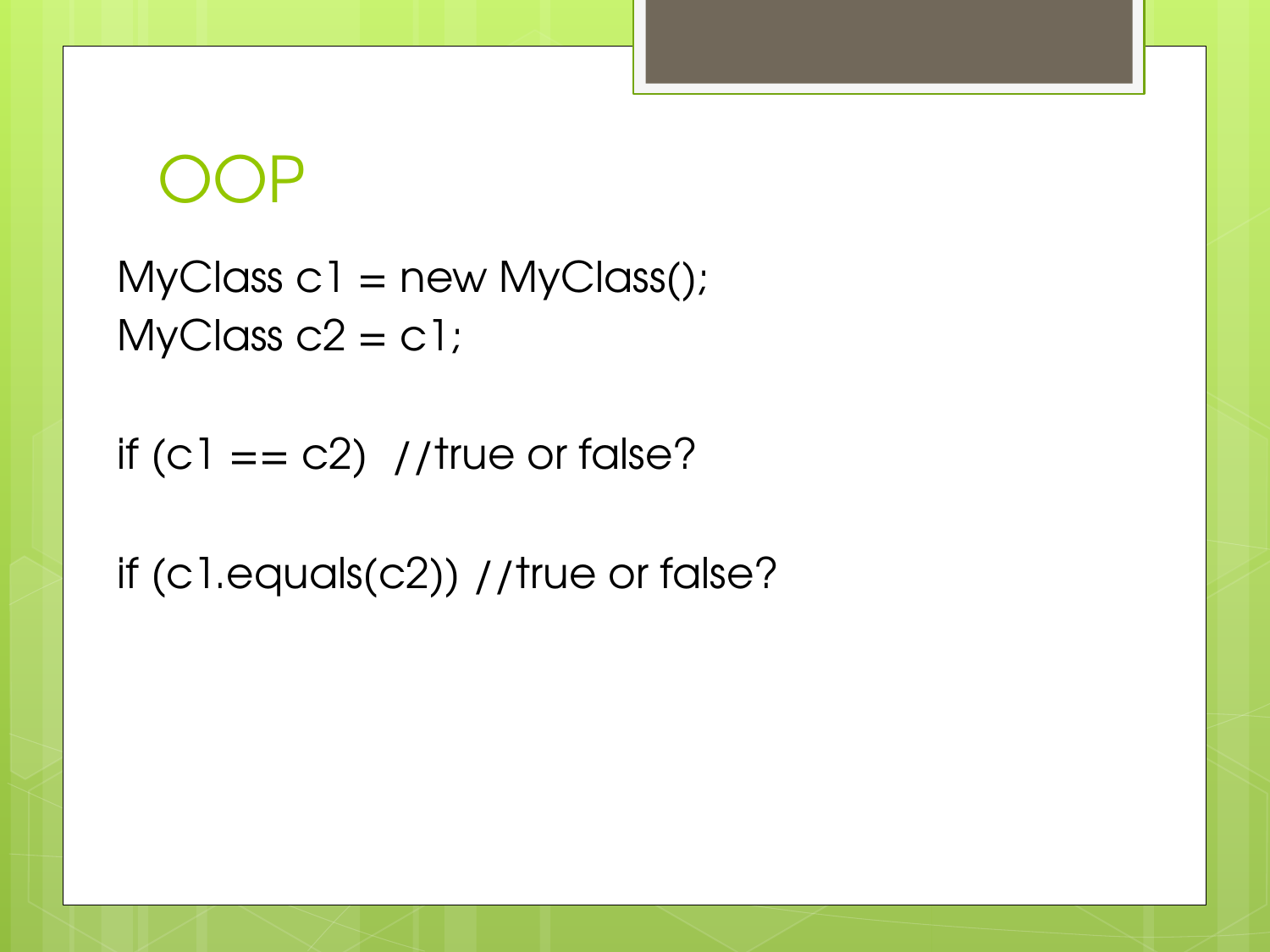

# OOP
MyClass c1 = new MyClass();
MyClass c2 = c1;

if (c1 == c2)  //true or false?

if (c1.equals(c2)) //true or false?